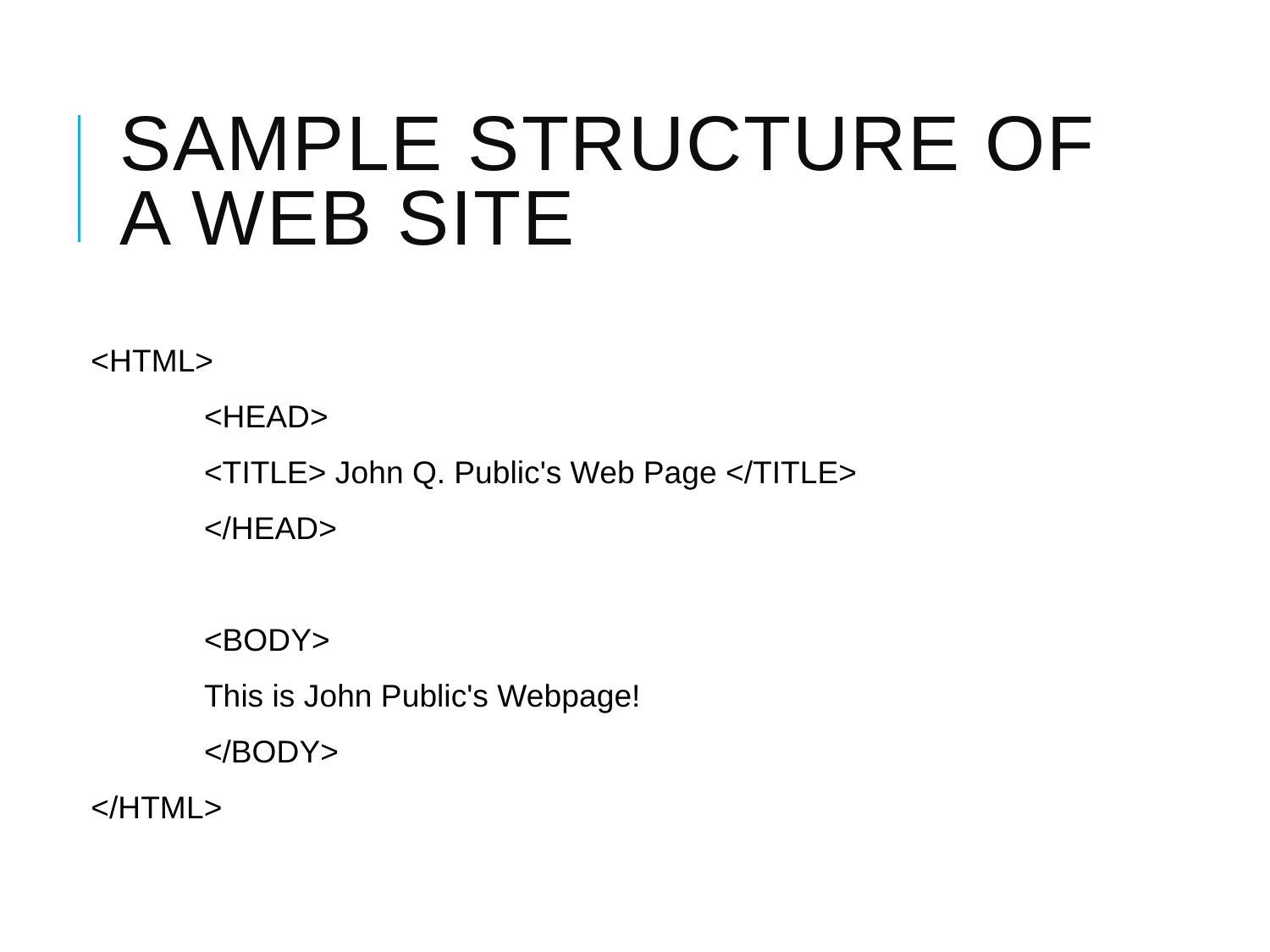

# Sample Structure of a Web Site
<HTML>
	<HEAD>
		<TITLE> John Q. Public's Web Page </TITLE>
	</HEAD>

	<BODY>
		This is John Public's Webpage!
	</BODY>
</HTML>